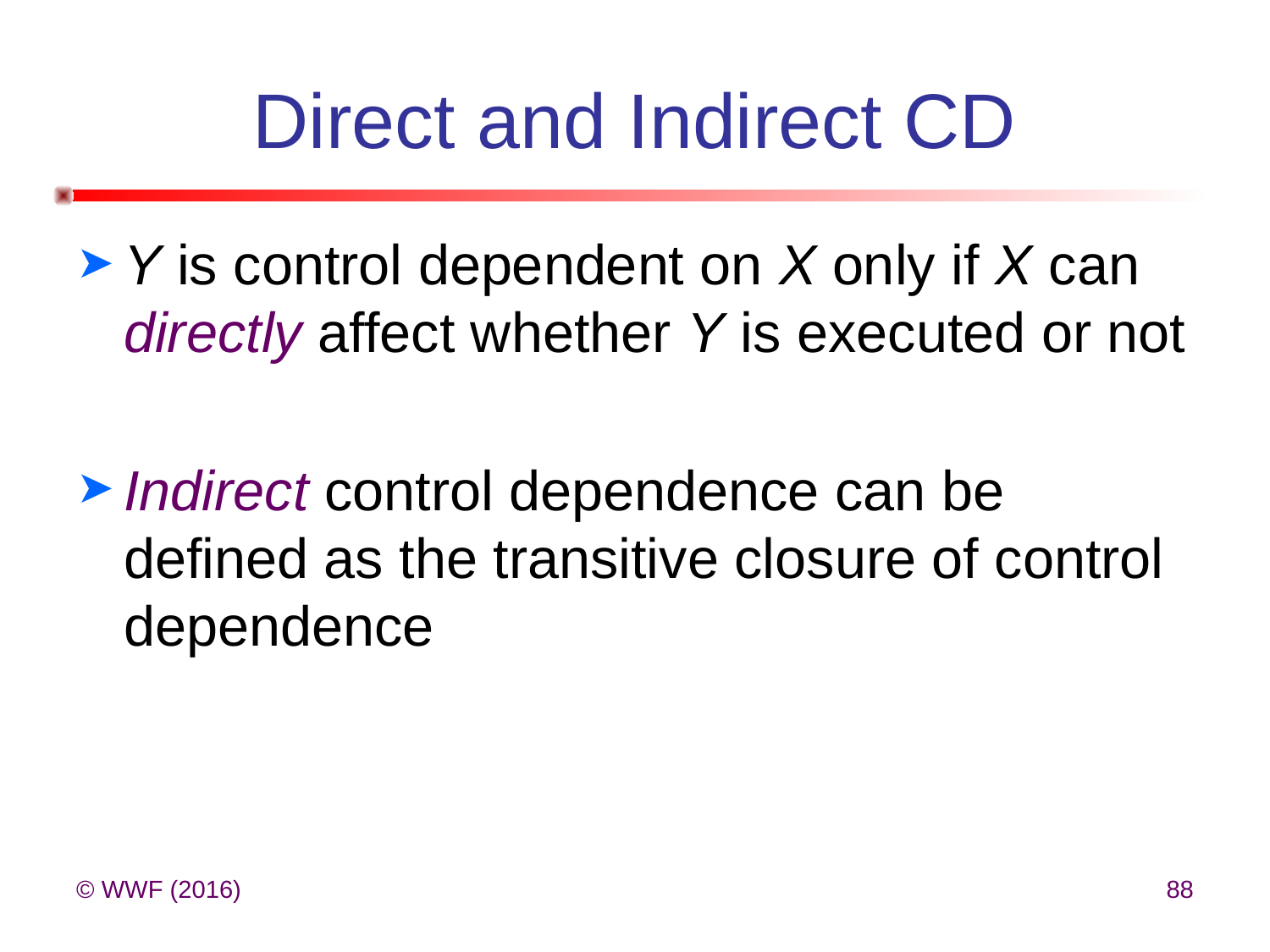

# Direct and Indirect CD
Y is control dependent on X only if X can directly affect whether Y is executed or not

Indirect control dependence can be defined as the transitive closure of control dependence
© WWF (2016)
88